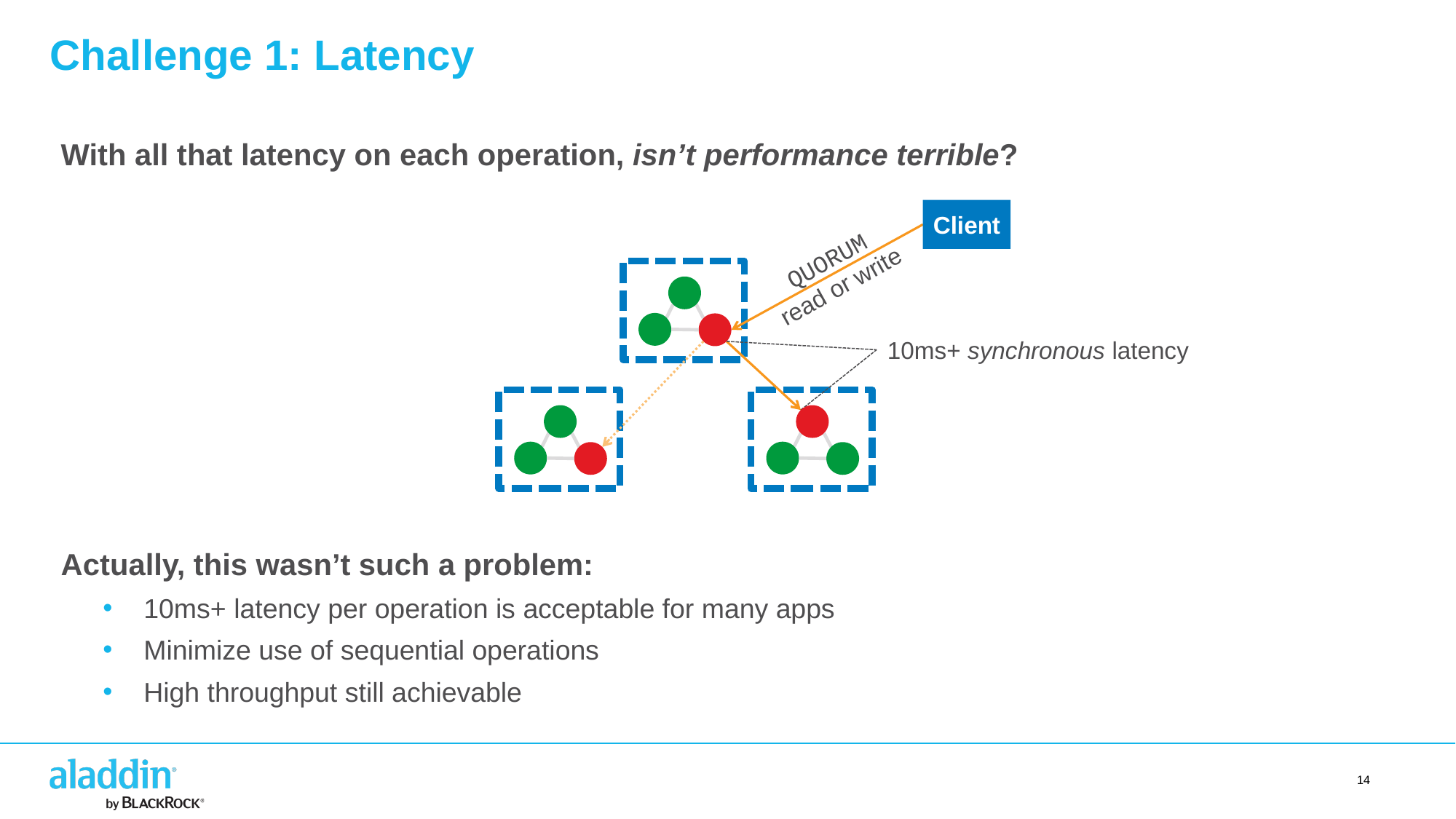

Challenge 1: Latency
With all that latency on each operation, isn’t performance terrible?

Actually, this wasn’t such a problem:
10ms+ latency per operation is acceptable for many apps
Minimize use of sequential operations
High throughput still achievable

Client
QUORUM
read or write

10ms+ synchronous latency

14